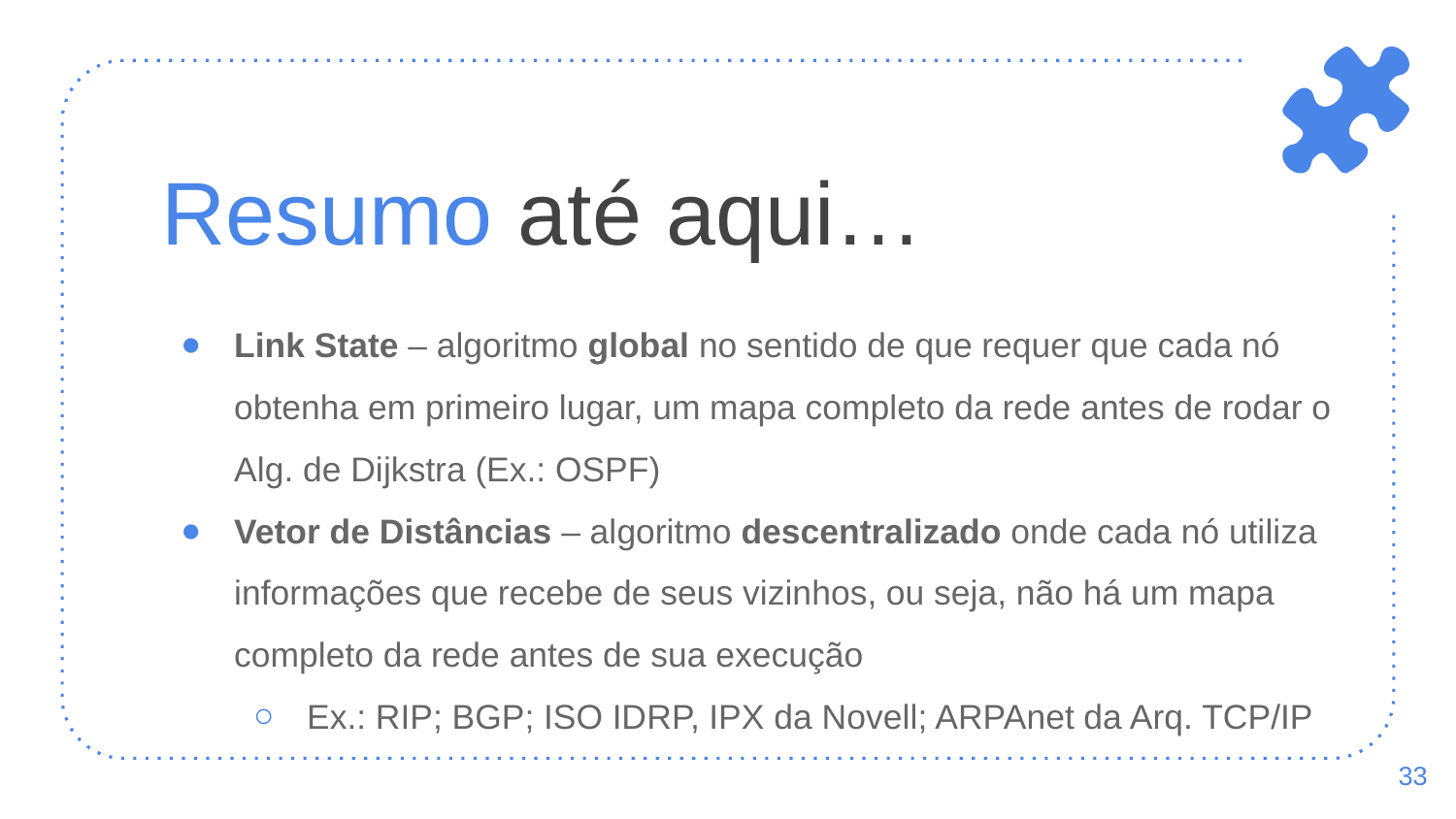

# Resumo até aqui…
Link State – algoritmo global no sentido de que requer que cada nó obtenha em primeiro lugar, um mapa completo da rede antes de rodar o Alg. de Dijkstra (Ex.: OSPF)
Vetor de Distâncias – algoritmo descentralizado onde cada nó utiliza informações que recebe de seus vizinhos, ou seja, não há um mapa completo da rede antes de sua execução
Ex.: RIP; BGP; ISO IDRP, IPX da Novell; ARPAnet da Arq. TCP/IP
33